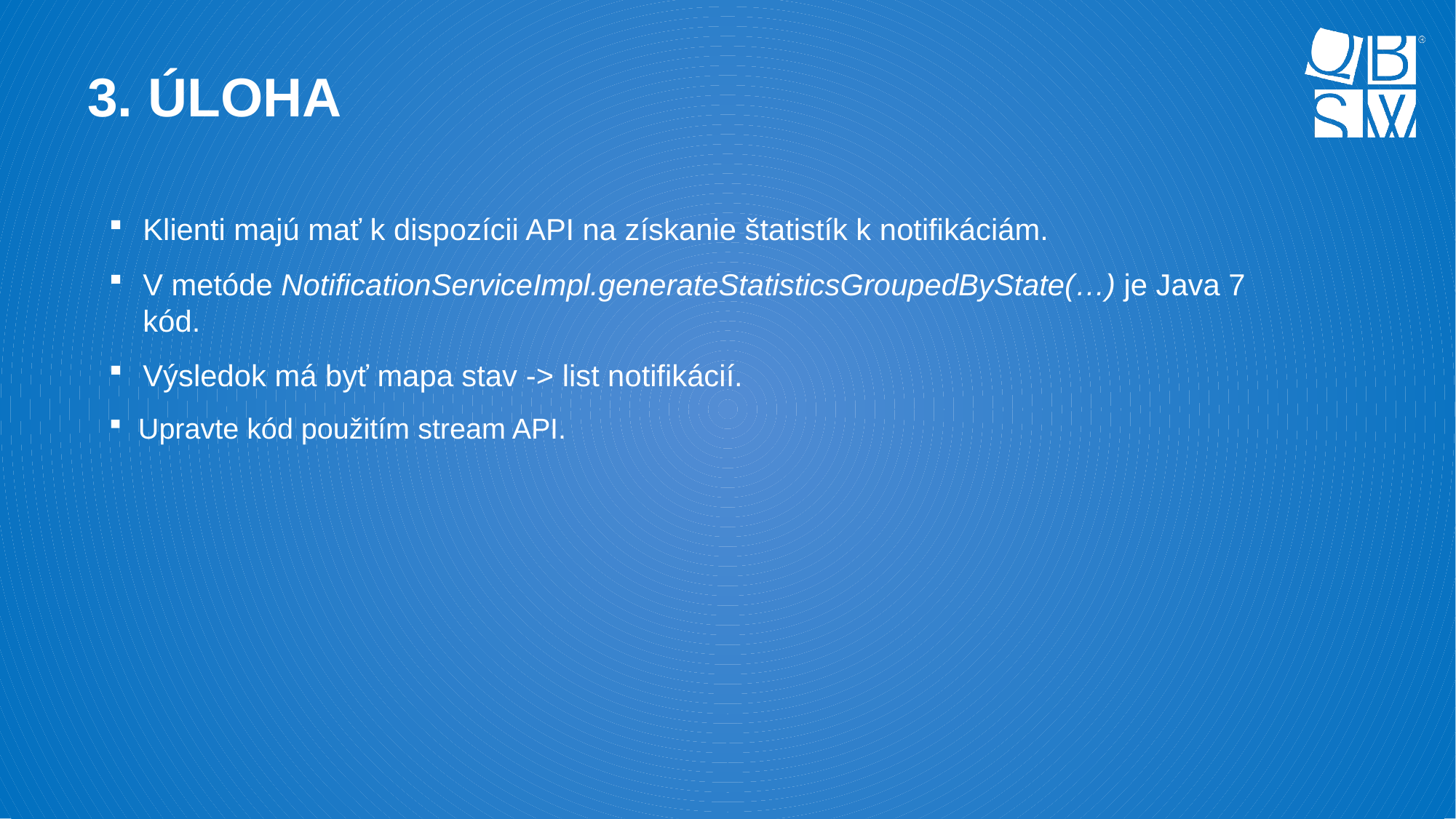

# 3. Úloha
Klienti majú mať k dispozícii API na získanie štatistík k notifikáciám.
V metóde NotificationServiceImpl.generateStatisticsGroupedByState(…) je Java 7 kód.
Výsledok má byť mapa stav -> list notifikácií.
 Upravte kód použitím stream API.